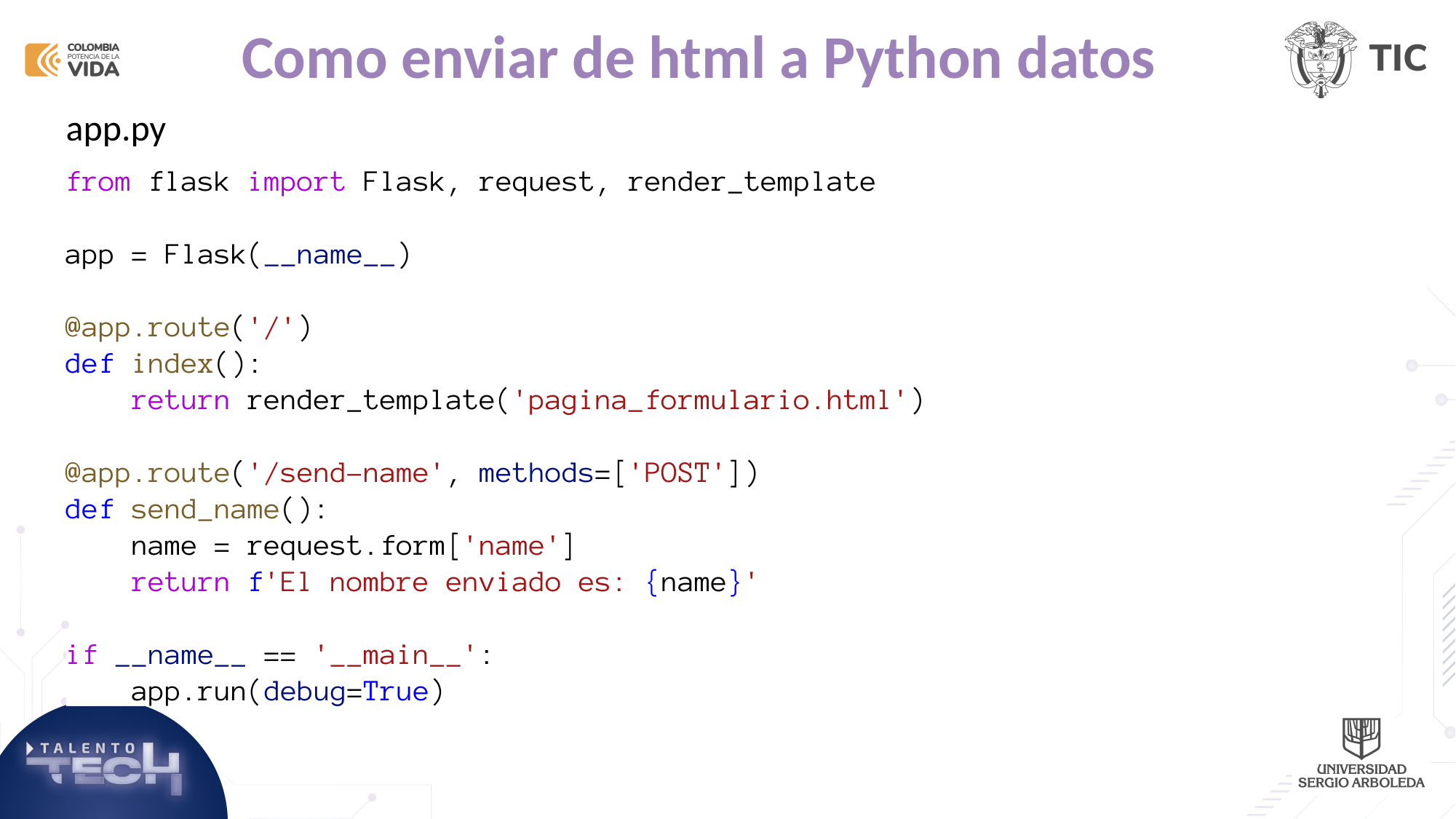

Como enviar de html a Python datos
app.py
from flask import Flask, request, render_template
app = Flask(__name__)
@app.route('/')
def index():
    return render_template('pagina_formulario.html')
@app.route('/send-name', methods=['POST'])
def send_name():
    name = request.form['name']
    return f'El nombre enviado es: {name}'
if __name__ == '__main__':
    app.run(debug=True)